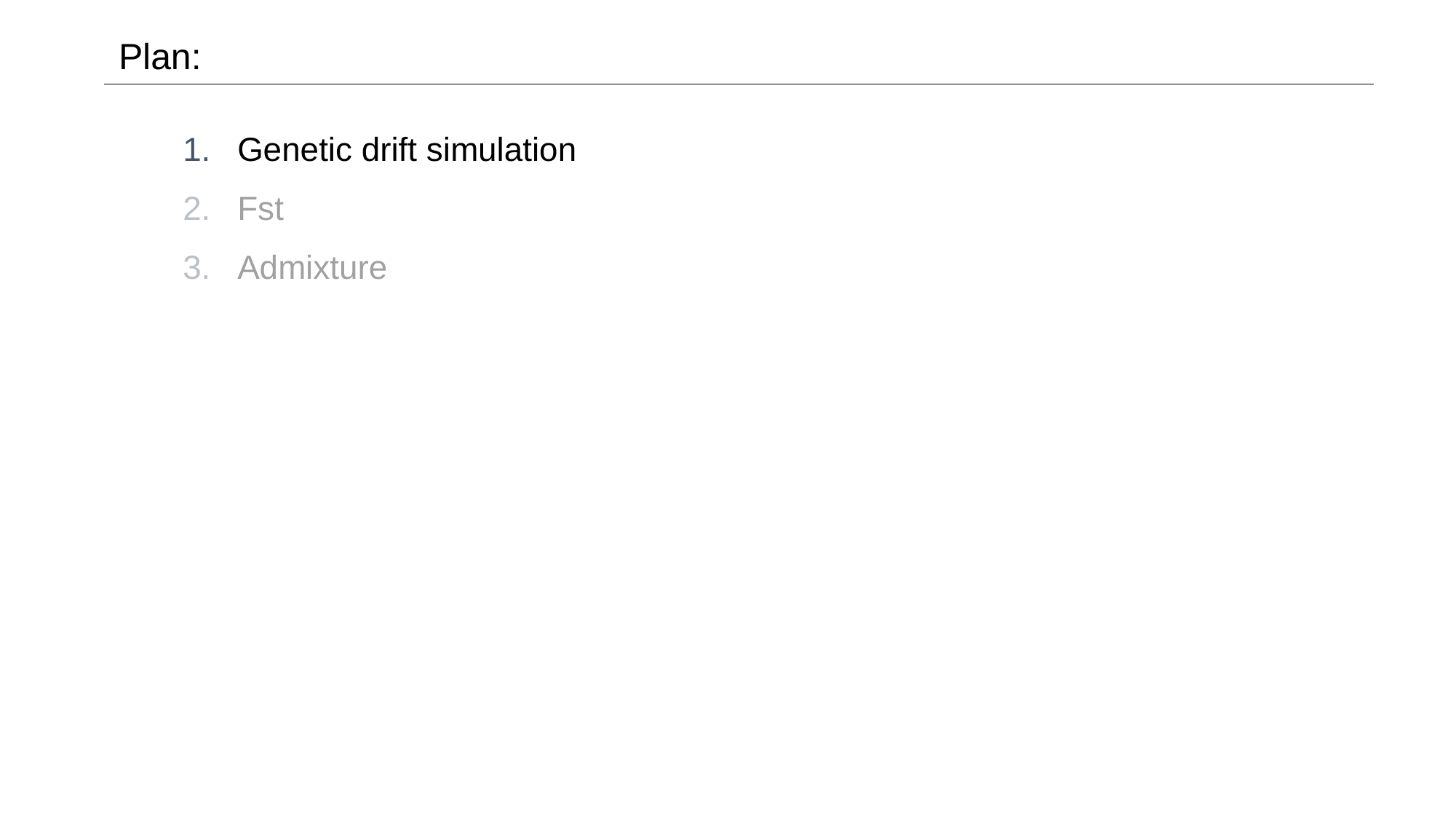

# Plan:
Genetic drift simulation
Fst
Admixture